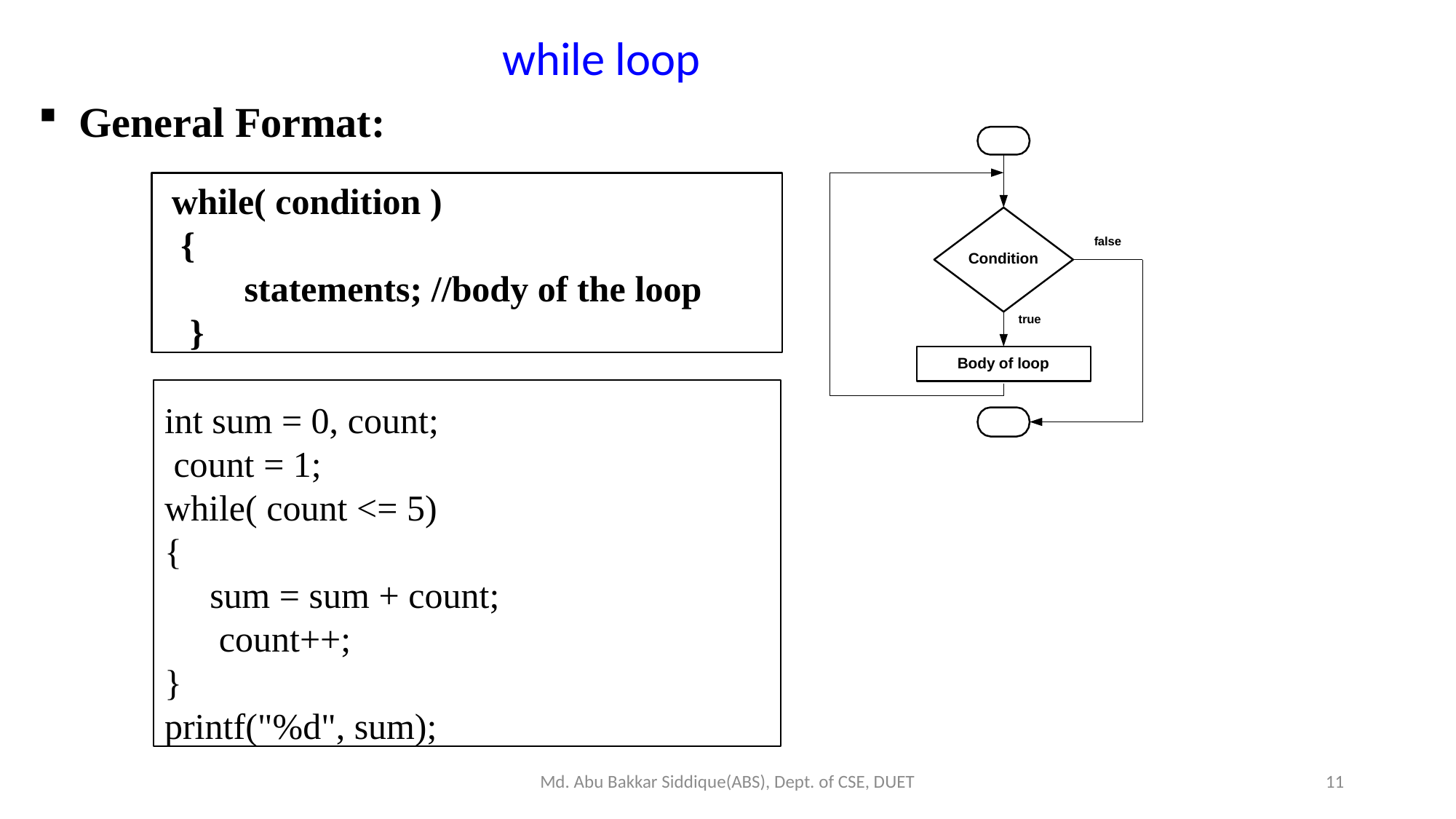

while loop
General Format:

while( condition )
{
statements; //body of the loop
}

false
Condition
true

Body of loop
int sum = 0, count;  count = 1;
while( count <= 5)
{
sum = sum + count;  count++;
}
printf("%d", sum);
Md. Abu Bakkar Siddique(ABS), Dept. of CSE, DUET
11